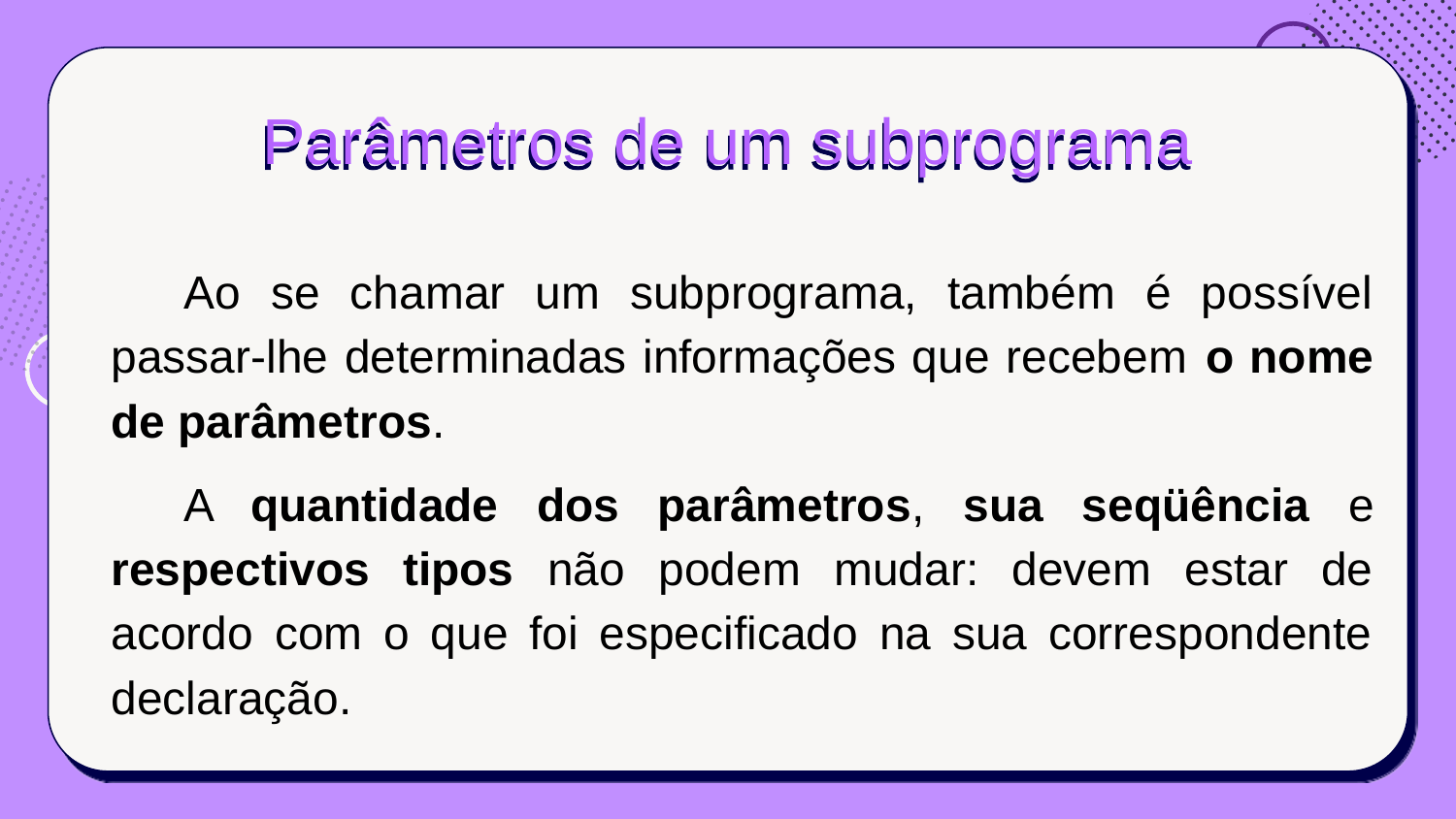

Parâmetros de um subprograma
Ao se chamar um subprograma, também é possível passar-lhe determinadas informações que recebem o nome de parâmetros.
A quantidade dos parâmetros, sua seqüência e respectivos tipos não podem mudar: devem estar de acordo com o que foi especificado na sua correspondente declaração.